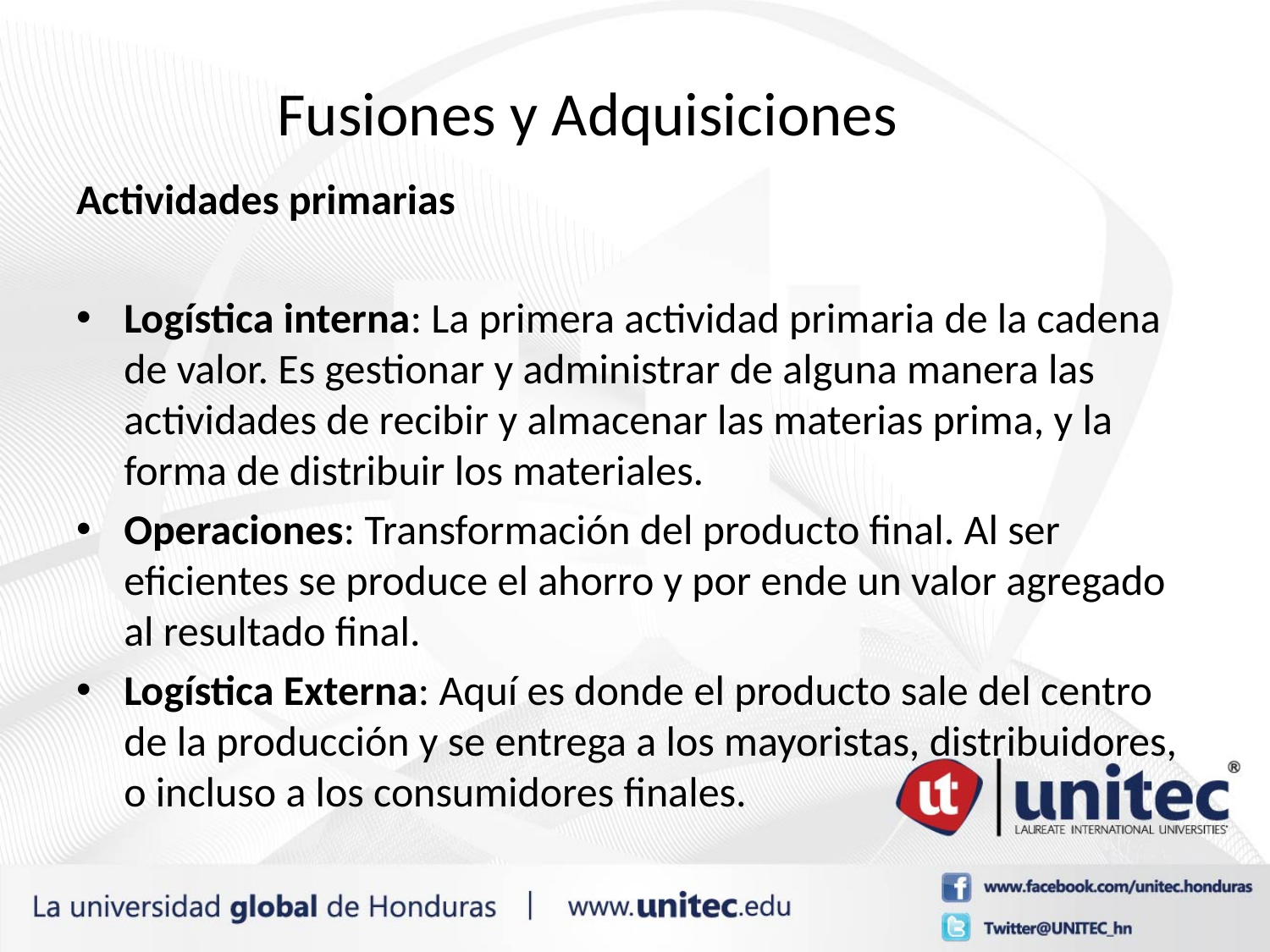

# Fusiones y Adquisiciones
Actividades primarias

Logística interna: La primera actividad primaria de la cadena de valor. Es gestionar y administrar de alguna manera las actividades de recibir y almacenar las materias prima, y la forma de distribuir los materiales.
Operaciones: Transformación del producto final. Al ser eficientes se produce el ahorro y por ende un valor agregado al resultado final.
Logística Externa: Aquí es donde el producto sale del centro de la producción y se entrega a los mayoristas, distribuidores, o incluso a los consumidores finales.